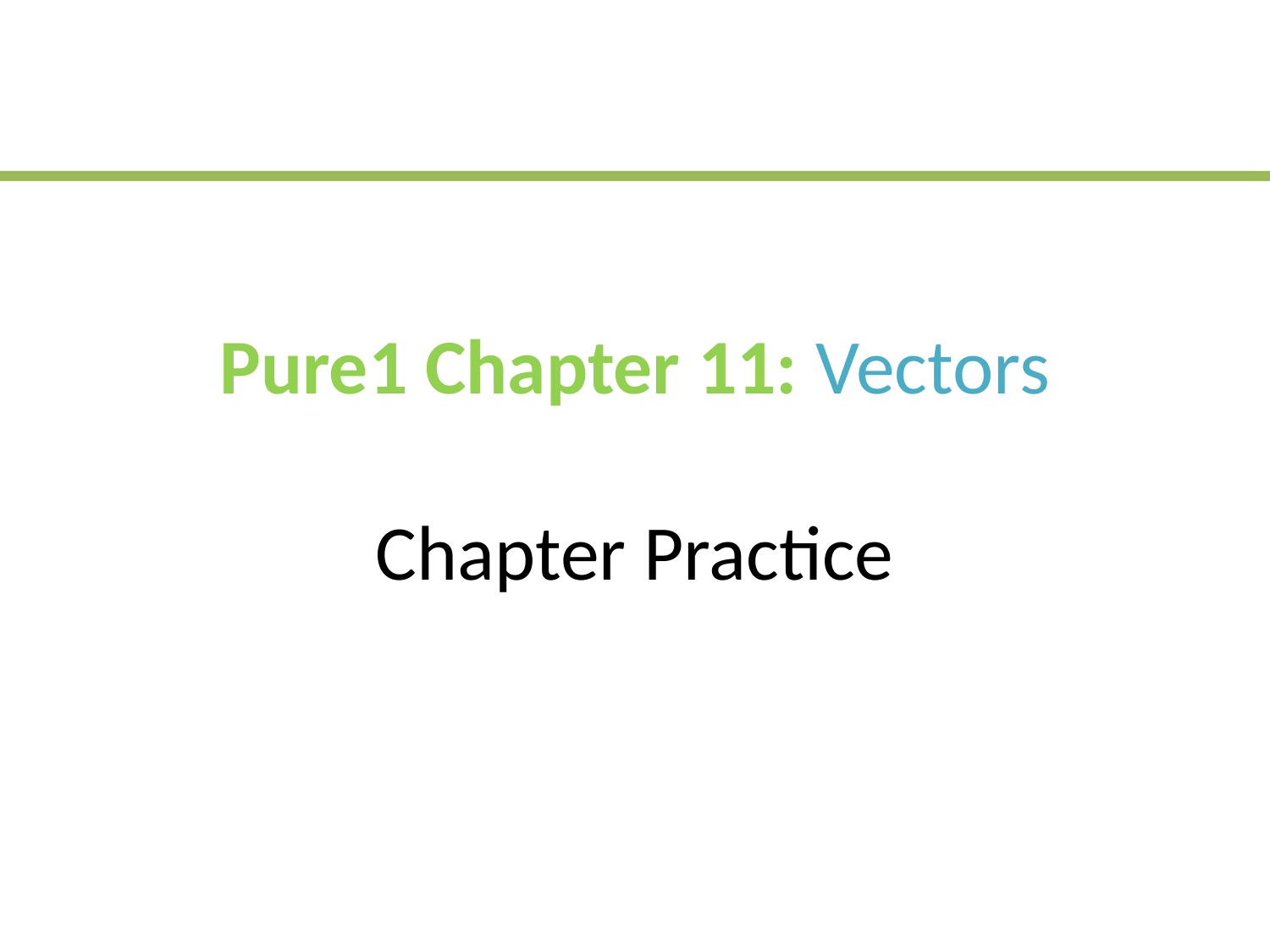

# Pure1 Chapter 11: Vectors Chapter Practice